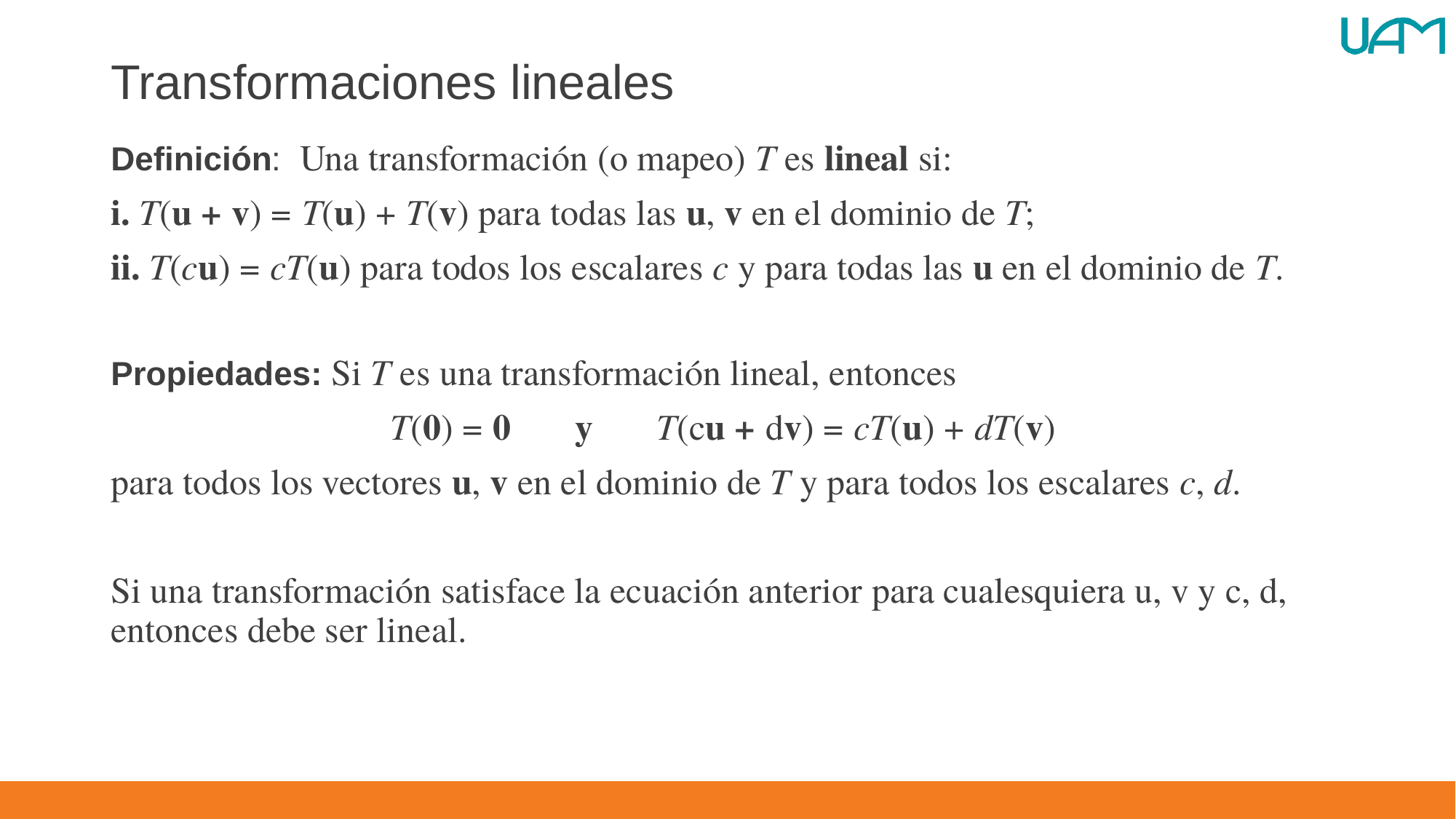

# Transformaciones lineales
Definición:  Una transformación (o mapeo) T es lineal si:
i. T(u + v) = T(u) + T(v) para todas las u, v en el dominio de T;
ii. T(cu) = cT(u) para todos los escalares c y para todas las u en el dominio de T.

Propiedades: Si T es una transformación lineal, entonces
T(0) = 0       y       T(cu + dv) = cT(u) + dT(v)
para todos los vectores u, v en el dominio de T y para todos los escalares c, d.

Si una transformación satisface la ecuación anterior para cualesquiera u, v y c, d, entonces debe ser lineal.